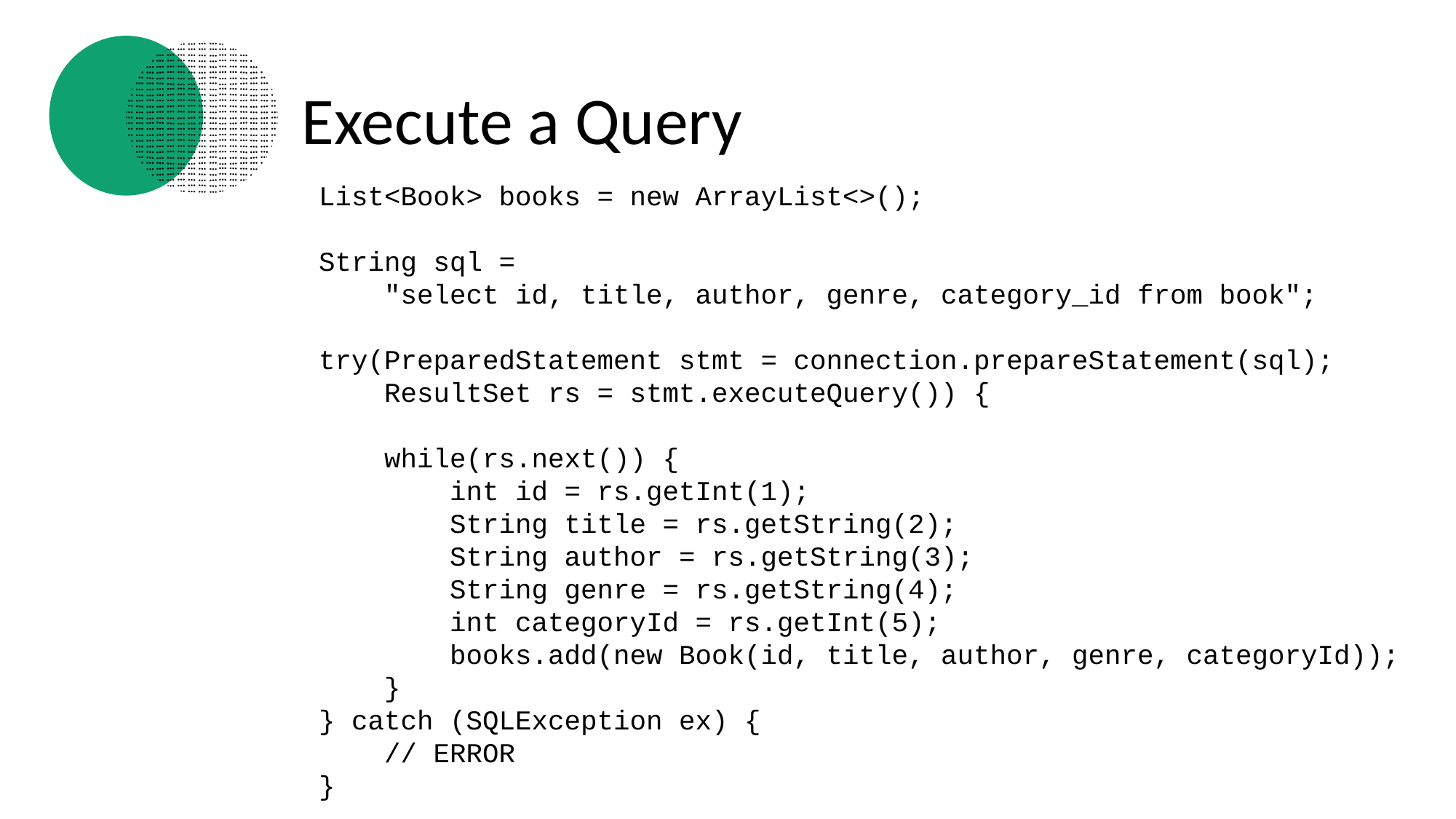

# Execute a Query
List<Book> books = new ArrayList<>();
String sql =
    "select id, title, author, genre, category_id from book";

try(PreparedStatement stmt = connection.prepareStatement(sql);
    ResultSet rs = stmt.executeQuery()) {

    while(rs.next()) {
        int id = rs.getInt(1);
        String title = rs.getString(2);
        String author = rs.getString(3);
        String genre = rs.getString(4);
        int categoryId = rs.getInt(5);
        books.add(new Book(id, title, author, genre, categoryId));
    }
} catch (SQLException ex) {
    // ERROR
}